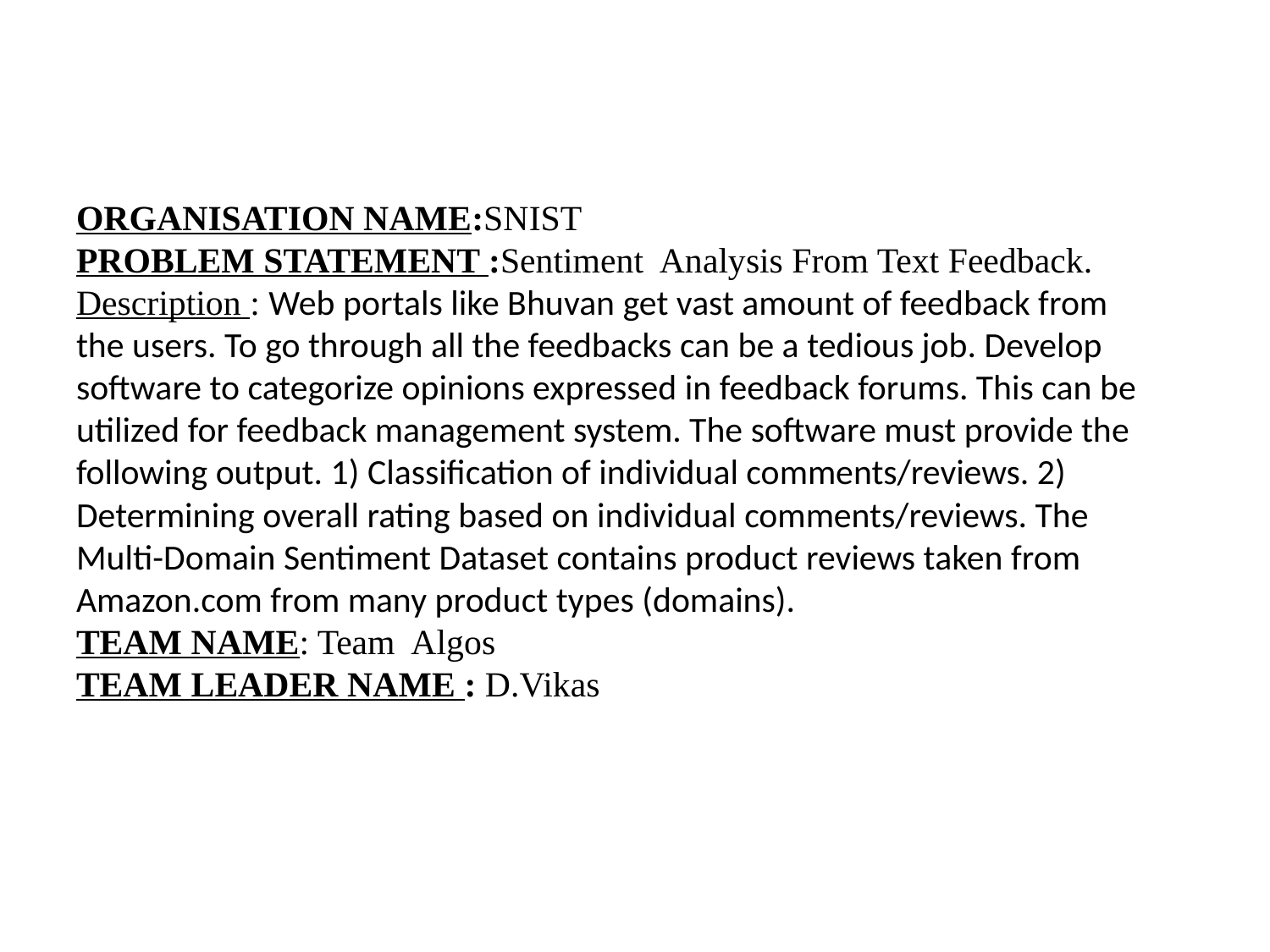

# ORGANISATION NAME:SNIST PROBLEM STATEMENT :Sentiment  Analysis From Text Feedback. Description : Web portals like Bhuvan get vast amount of feedback from the users. To go through all the feedbacks can be a tedious job. Develop software to categorize opinions expressed in feedback forums. This can be utilized for feedback management system. The software must provide the following output. 1) Classification of individual comments/reviews. 2) Determining overall rating based on individual comments/reviews. The Multi-Domain Sentiment Dataset contains product reviews taken from Amazon.com from many product types (domains). TEAM NAME: Team  Algos TEAM LEADER NAME : D.Vikas